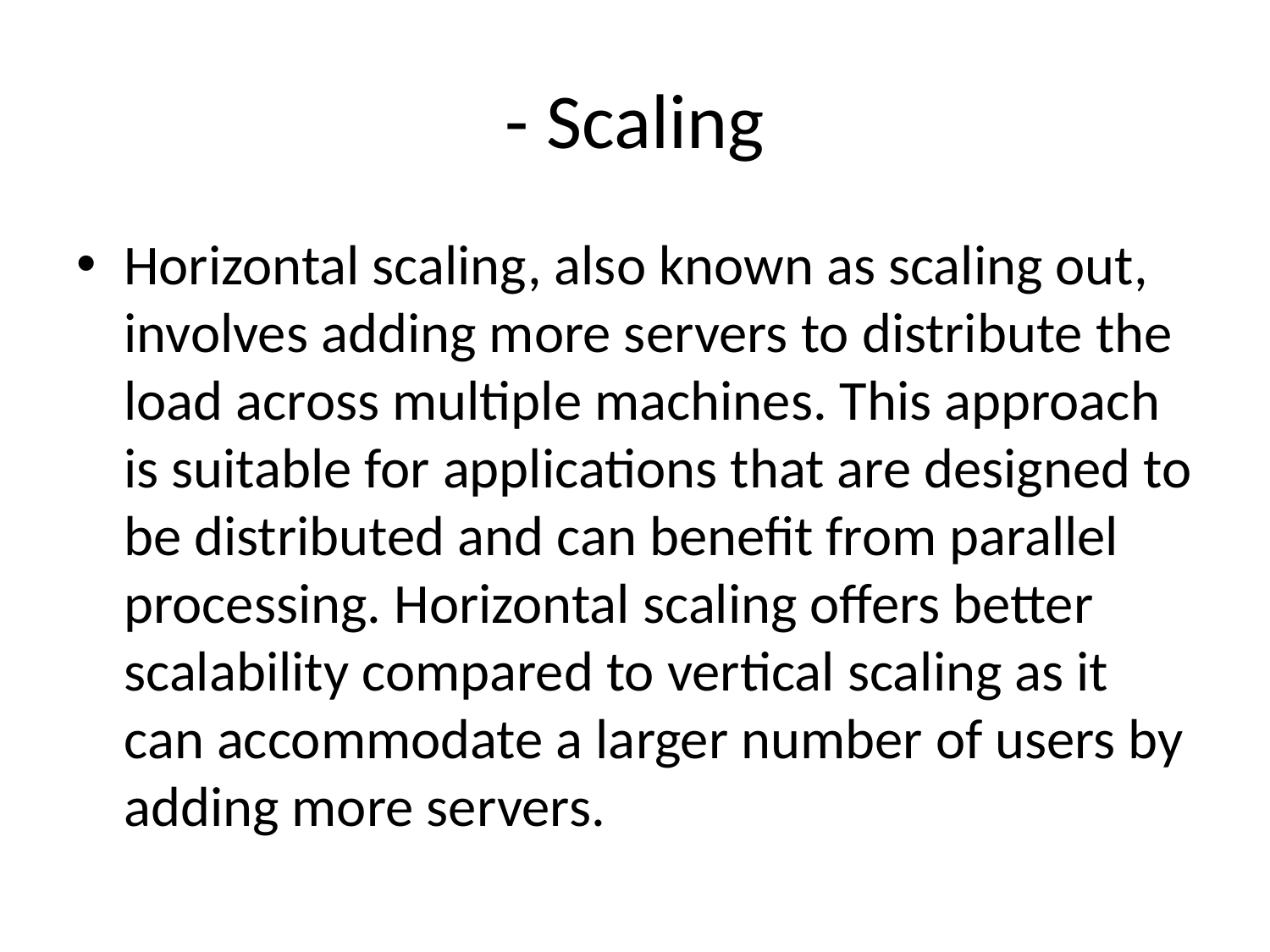

# - Scaling
Horizontal scaling, also known as scaling out, involves adding more servers to distribute the load across multiple machines. This approach is suitable for applications that are designed to be distributed and can benefit from parallel processing. Horizontal scaling offers better scalability compared to vertical scaling as it can accommodate a larger number of users by adding more servers.